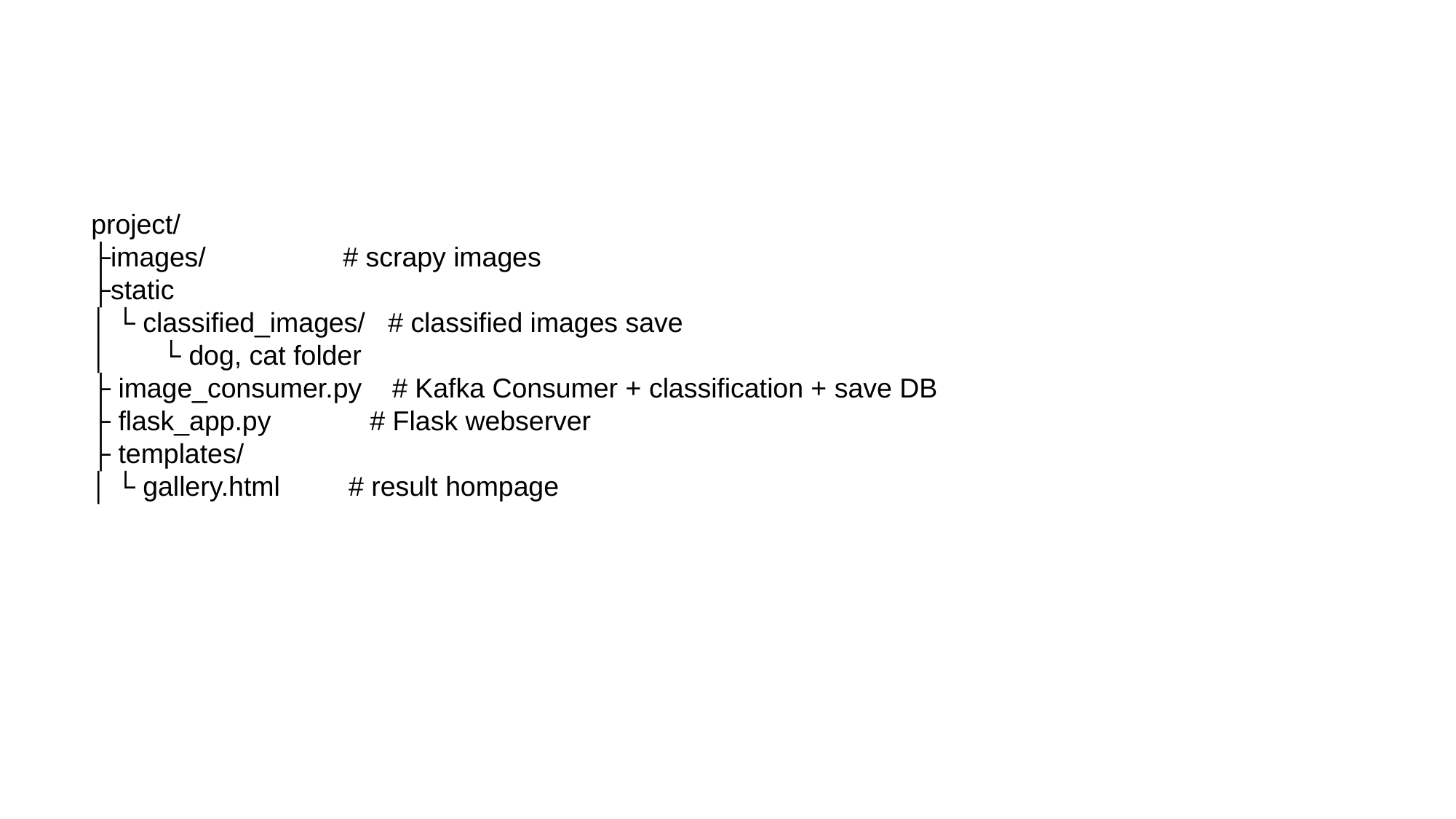

project/
├images/                  # scrapy images
├static
│ └ classified_images/   # classified images save
│       └ dog, cat folder
├ image_consumer.py    # Kafka Consumer + classification + save DB
├ flask_app.py             # Flask webserver
├ templates/
│ └ gallery.html         # result hompage